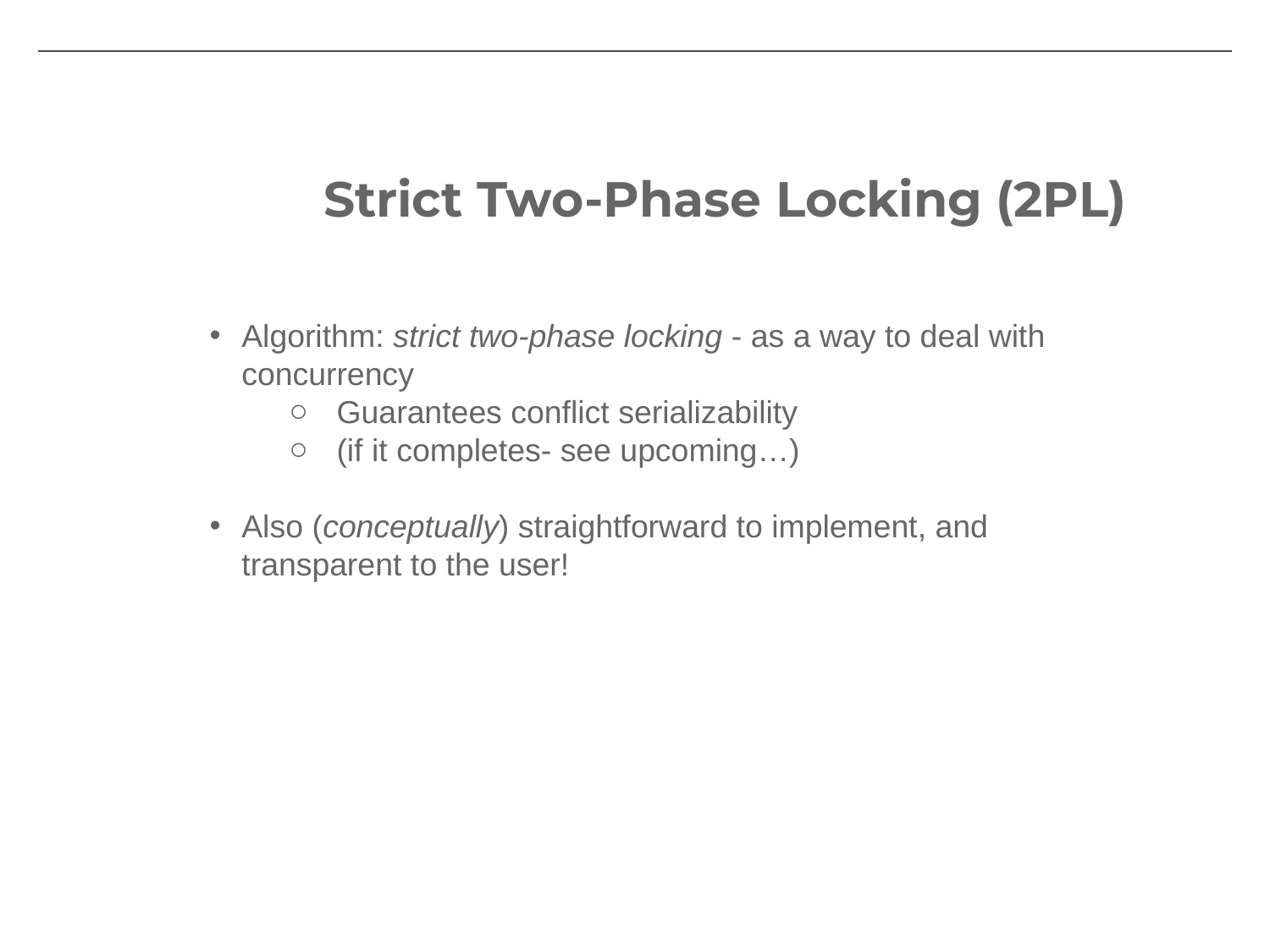

Strict Two-Phase Locking (2PL)
Algorithm: strict two-phase locking - as a way to deal with concurrency
Guarantees conflict serializability
(if it completes- see upcoming…)

Also (conceptually) straightforward to implement, and transparent to the user!